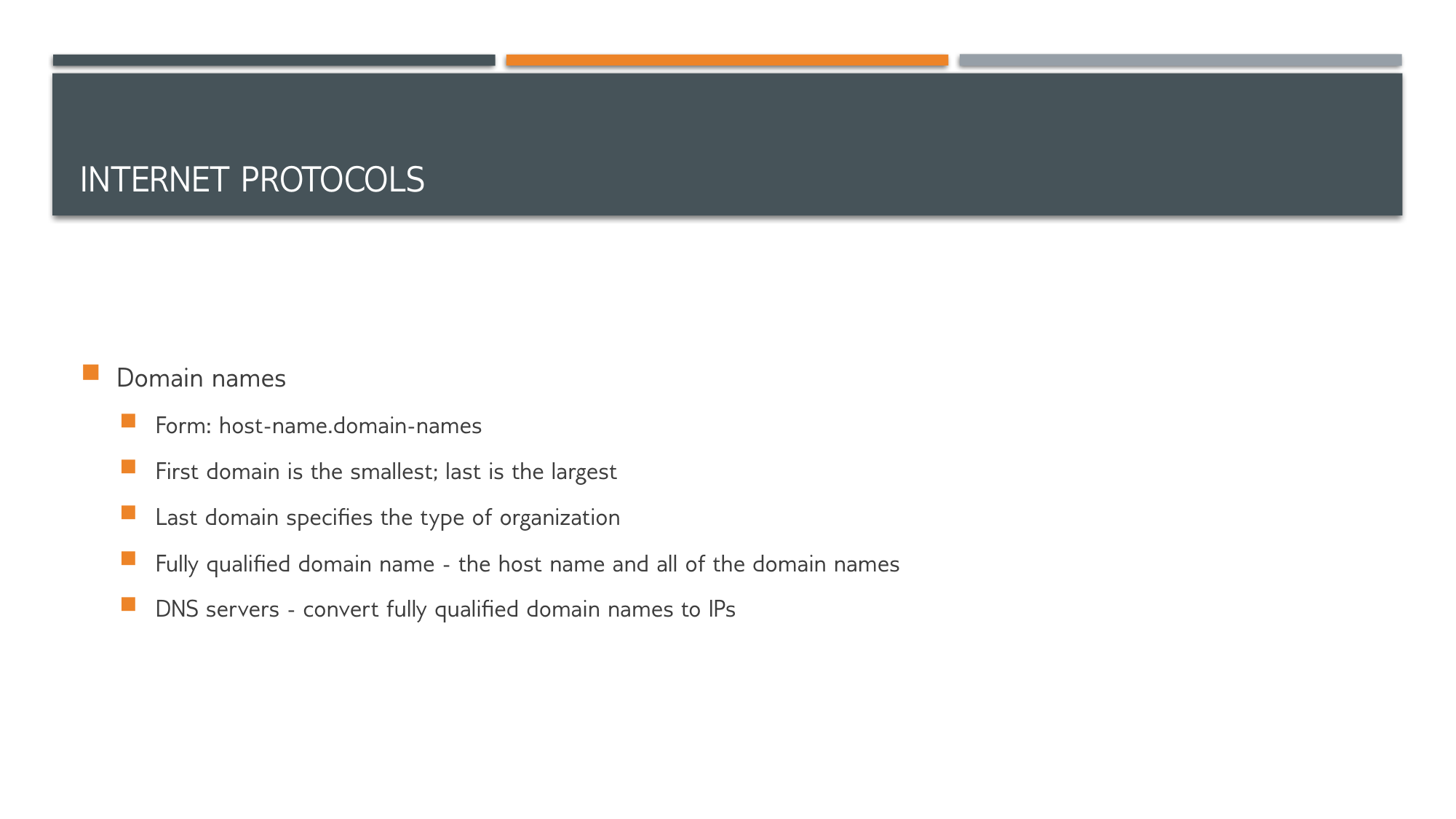

# Internet Protocols
Domain names
Form: host-name.domain-names
First domain is the smallest; last is the largest
Last domain specifies the type of organization
Fully qualified domain name - the host name and all of the domain names
DNS servers - convert fully qualified domain names to IPs